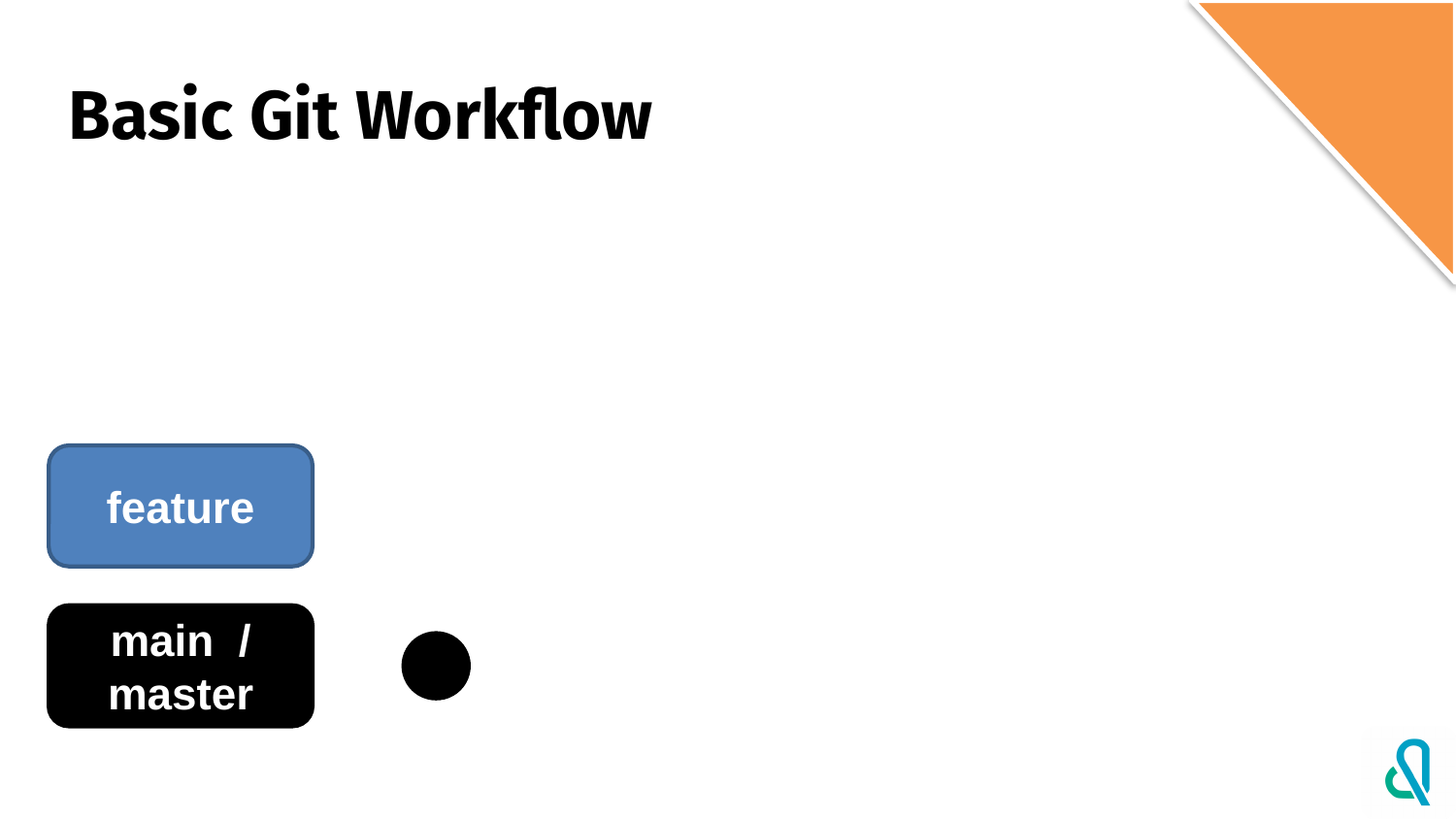

# Basic Git Workflow
feature
main  / master